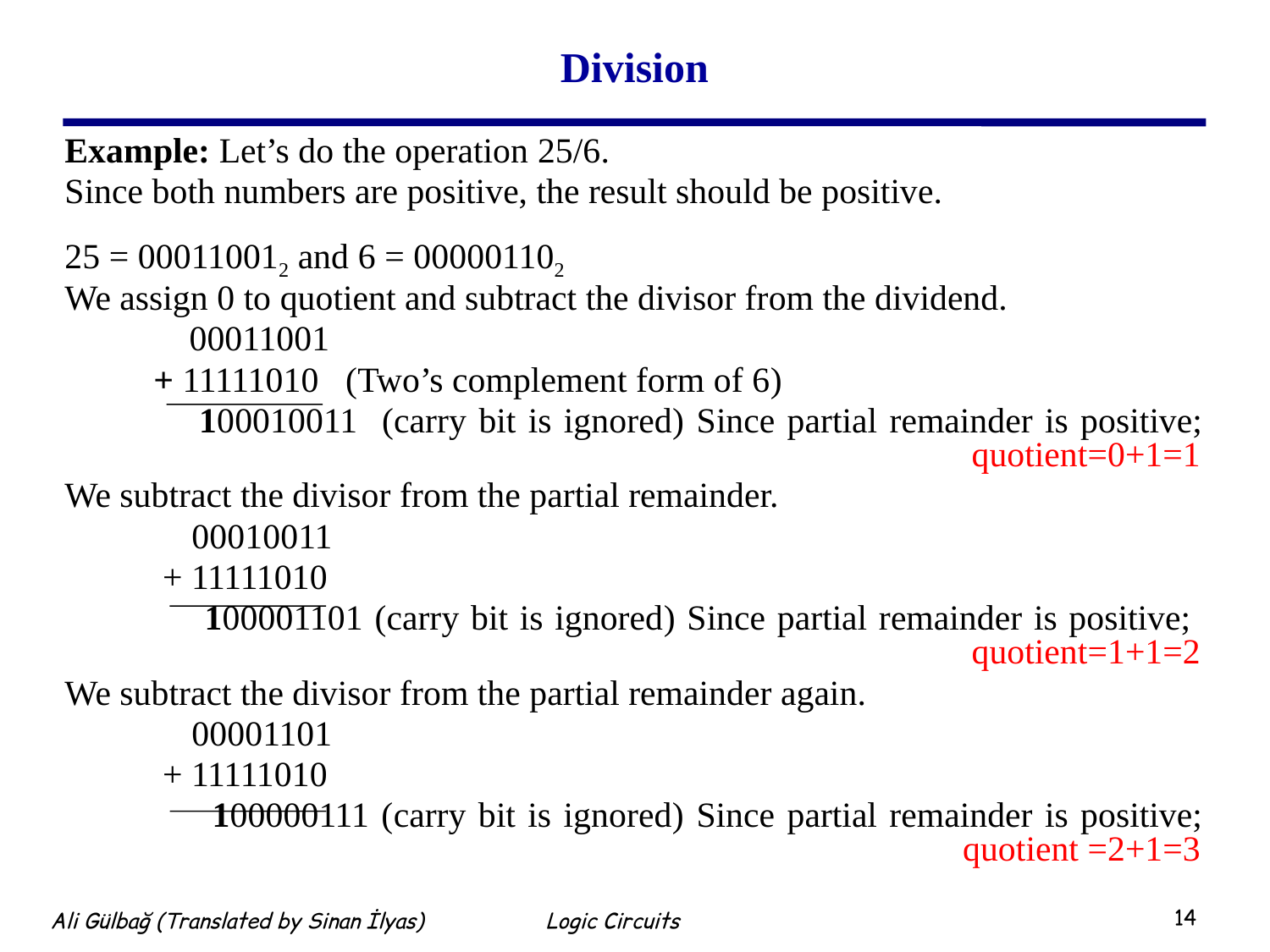

# Division
Example: Let’s do the operation 25/6.
Since both numbers are positive, the result should be positive.

25 = 000110012 and 6 = 000001102
We assign 0 to quotient and subtract the divisor from the dividend.
              00011001
          + 11111010   (Two’s complement form of 6)
           100010011  (carry bit is ignored) Since partial remainder is positive;							  quotient=0+1=1
We subtract the divisor from the partial remainder.
	00010011
           + 11111010
            100001101 (carry bit is ignored) Since partial remainder is positive;  							  quotient=1+1=2
We subtract the divisor from the partial remainder again.
	00001101
           + 11111010
            100000111 (carry bit is ignored) Since partial remainder is positive;							 quotient =2+1=3

Logic Circuits